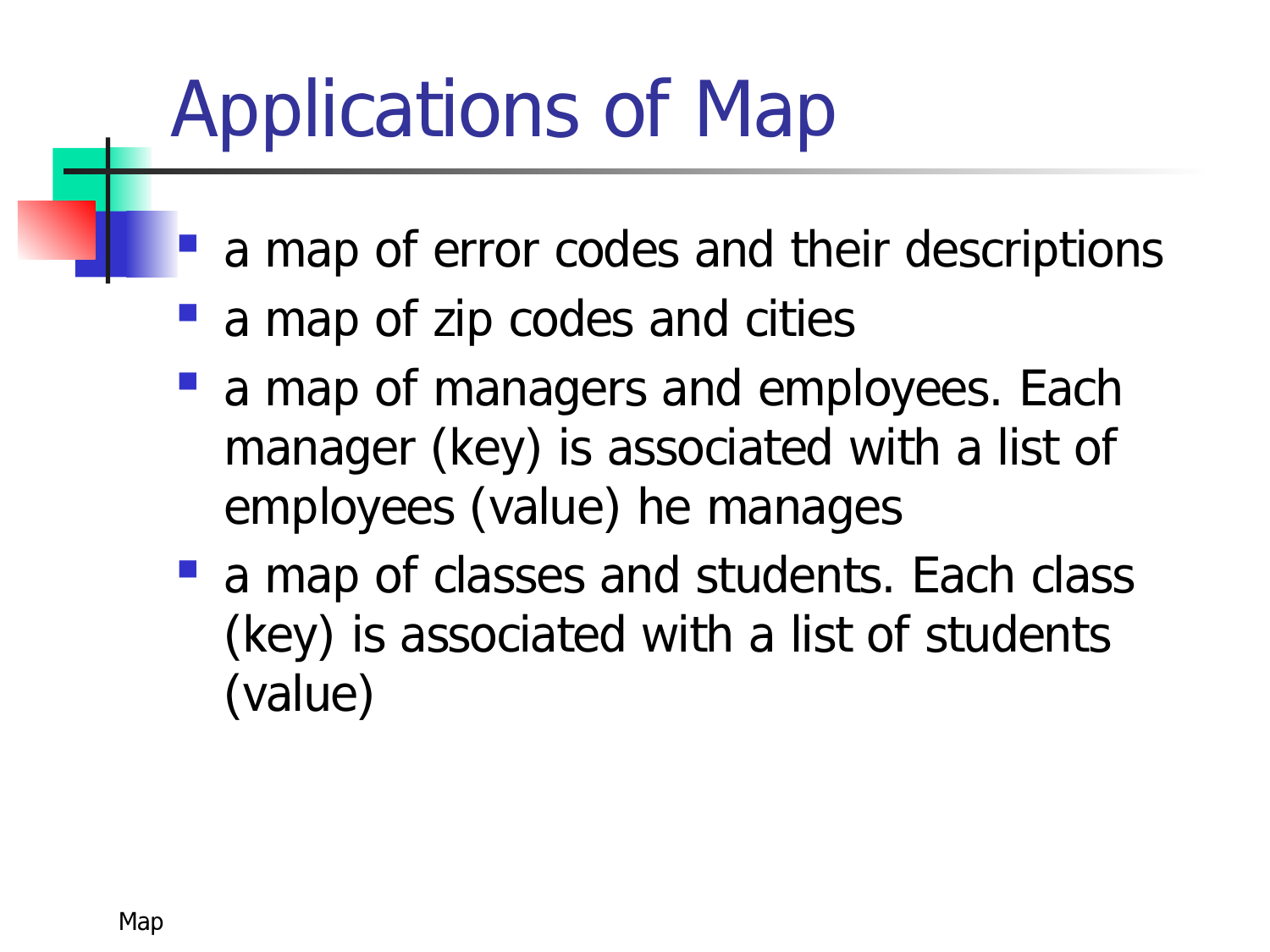

# Applications of Map
a map of error codes and their descriptions
a map of zip codes and cities
a map of managers and employees. Each manager (key) is associated with a list of employees (value) he manages
a map of classes and students. Each class (key) is associated with a list of students (value)

Map